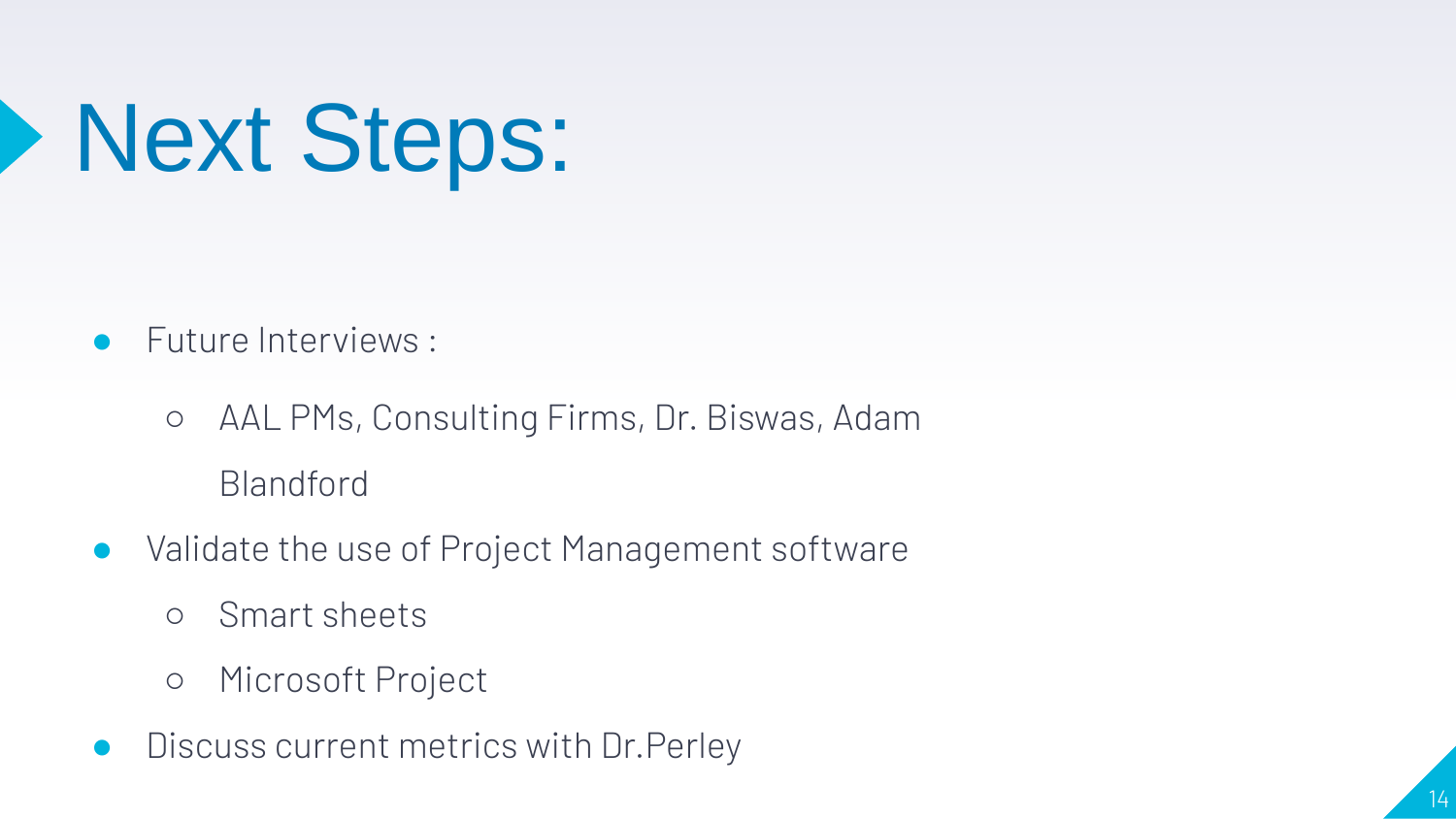

# Next Steps:

Future Interviews :
AAL PMs, Consulting Firms, Dr. Biswas, Adam Blandford
Validate the use of Project Management software
Smart sheets
Microsoft Project
Discuss current metrics with Dr.Perley
14